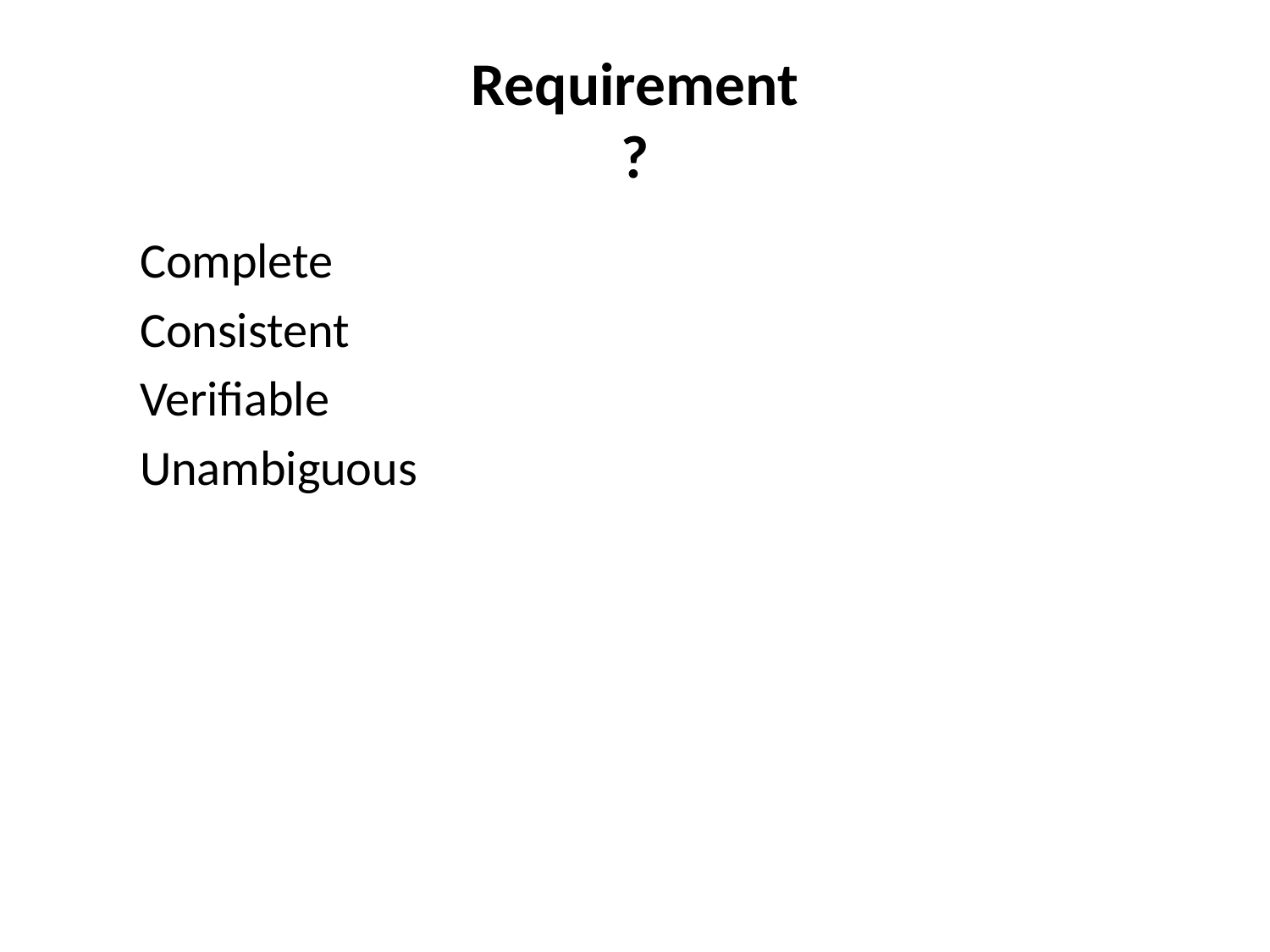

# Requirement ?
Complete
Consistent
Verifiable
Unambiguous